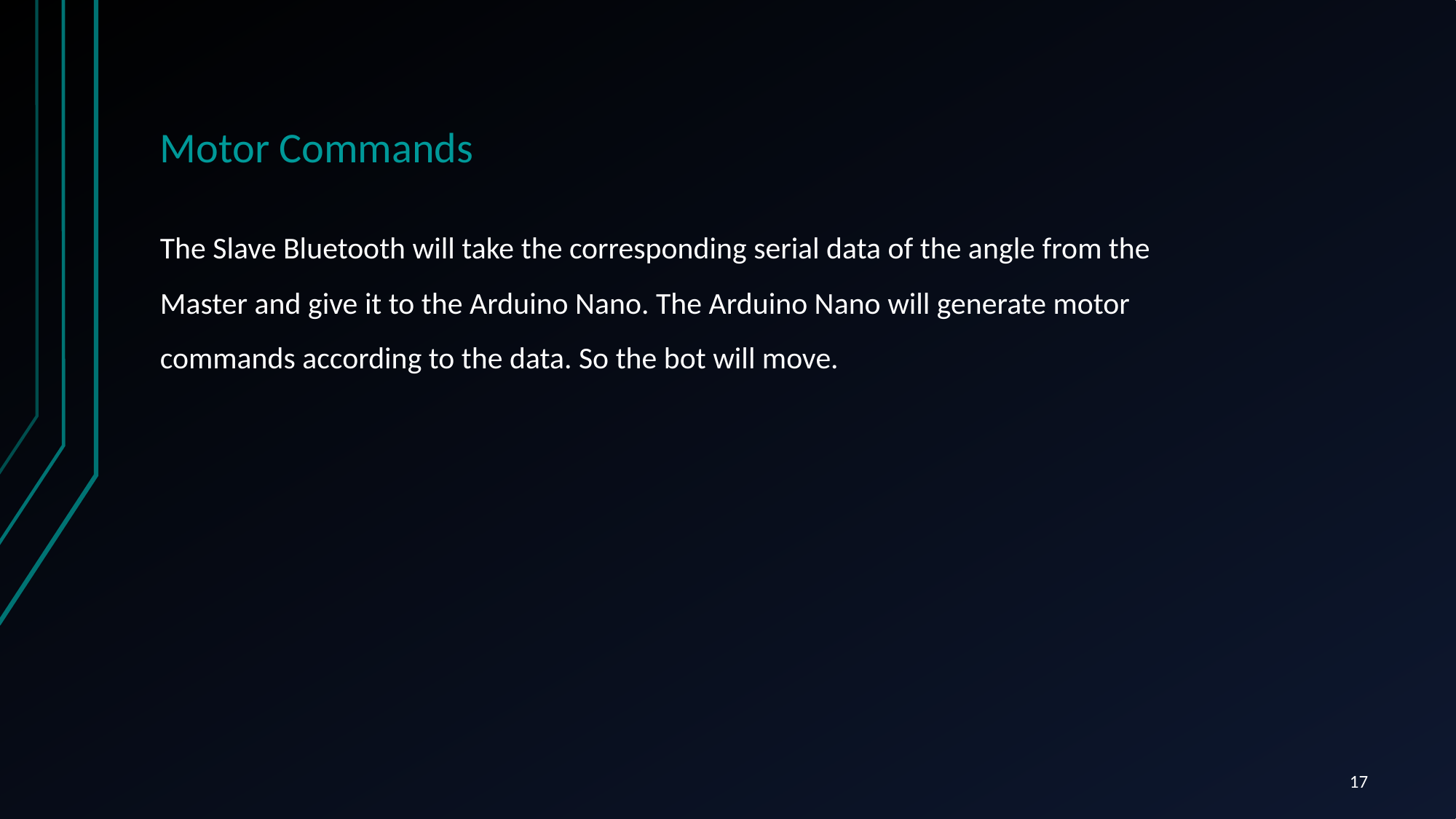

# Motor Commands
The Slave Bluetooth will take the corresponding serial data of the angle from the Master and give it to the Arduino Nano. The Arduino Nano will generate motor commands according to the data. So the bot will move.

17